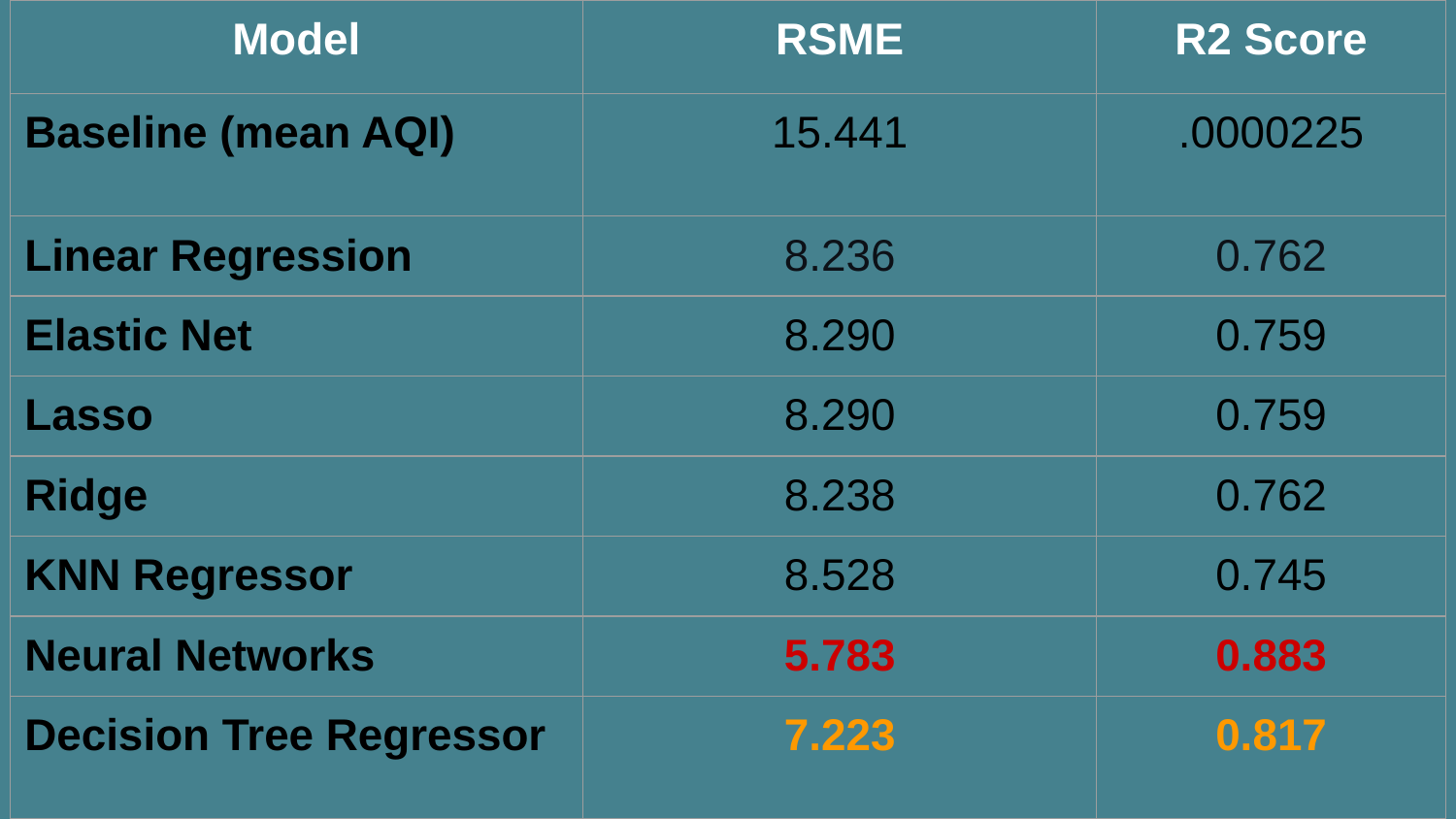

| Model | RSME | R2 Score |
| --- | --- | --- |
| Baseline (mean AQI) | 15.441 | .0000225 |
| Linear Regression | 8.236 | 0.762 |
| Elastic Net | 8.290 | 0.759 |
| Lasso | 8.290 | 0.759 |
| Ridge | 8.238 | 0.762 |
| KNN Regressor | 8.528 | 0.745 |
| Neural Networks | 5.783 | 0.883 |
| Decision Tree Regressor | 7.223 | 0.817 |